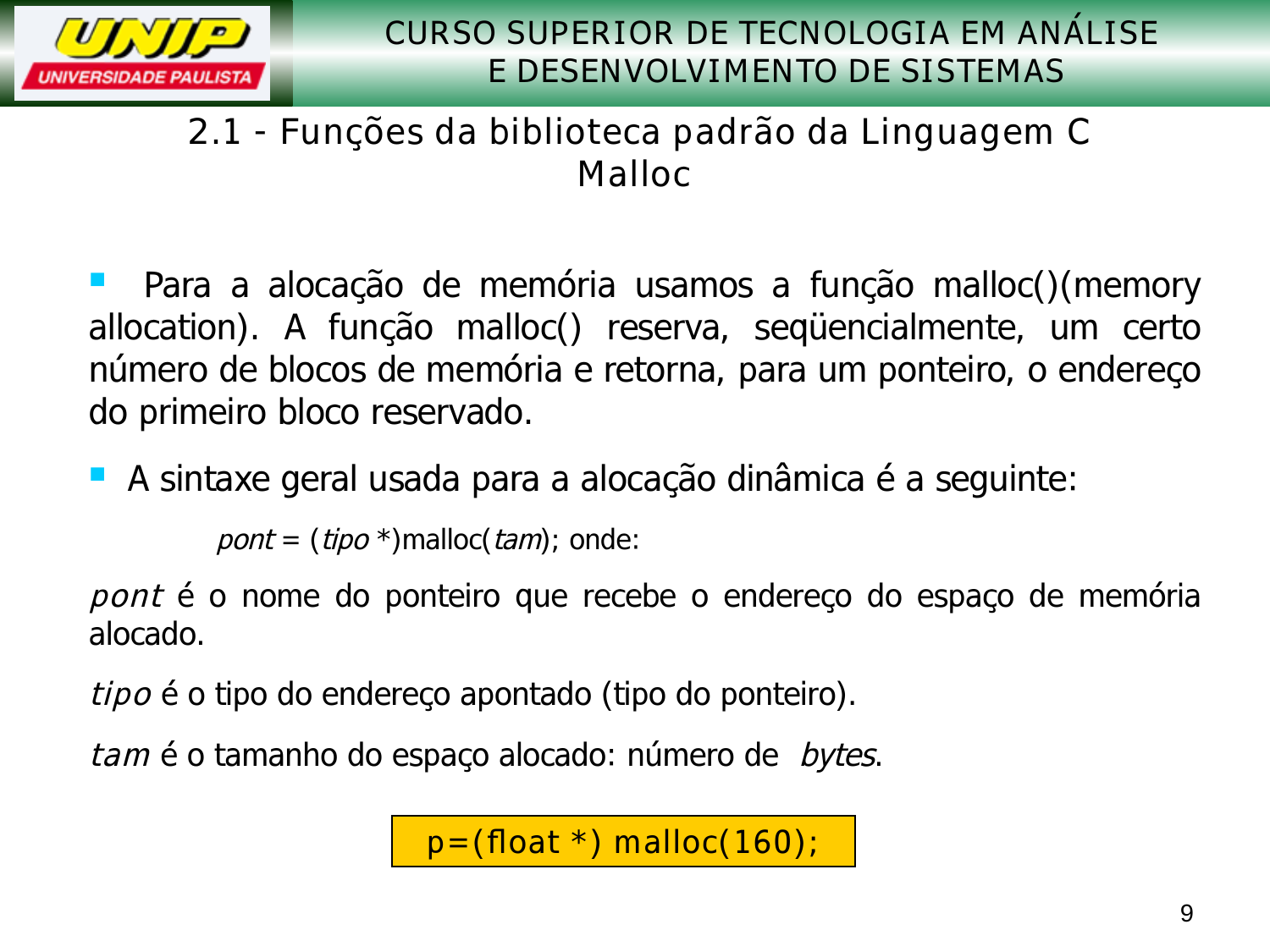

2.1 - Funções da biblioteca padrão da Linguagem C
Malloc

  Para a alocação de memória usamos a função malloc()(memory allocation). A função malloc() reserva, seqüencialmente, um certo número de blocos de memória e retorna, para um ponteiro, o endereço do primeiro bloco reservado.
  A sintaxe geral usada para a alocação dinâmica é a seguinte:
	pont = (tipo *)malloc(tam); onde:
pont é o nome do ponteiro que recebe o endereço do espaço de memória alocado.
tipo é o tipo do endereço apontado (tipo do ponteiro).
tam é o tamanho do espaço alocado: número de  bytes.
p=(float *) malloc(160);
9